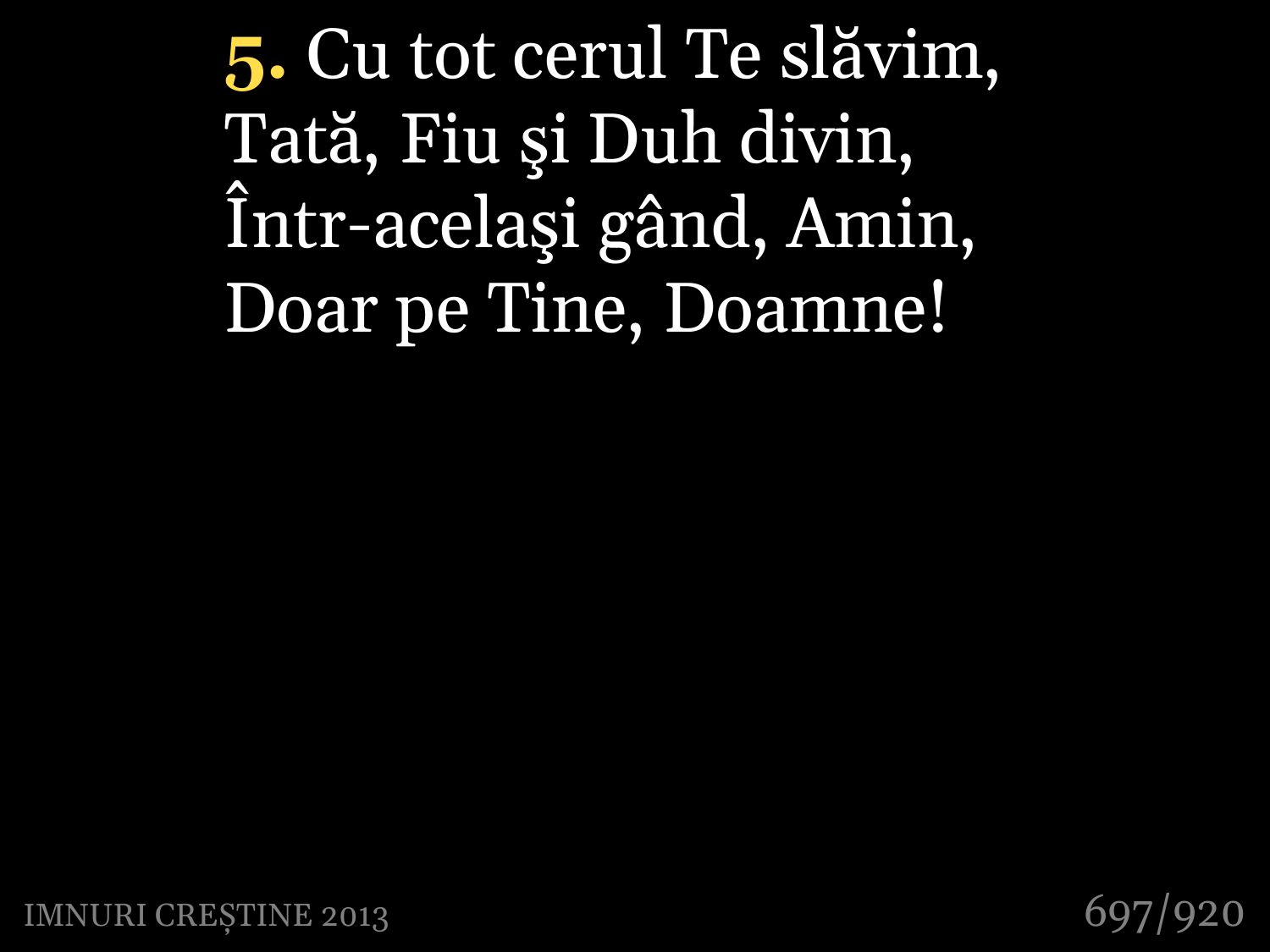

5. Cu tot cerul Te slăvim,
Tată, Fiu şi Duh divin,
Într-acelaşi gând, Amin,
Doar pe Tine, Doamne!
697/920
IMNURI CREȘTINE 2013